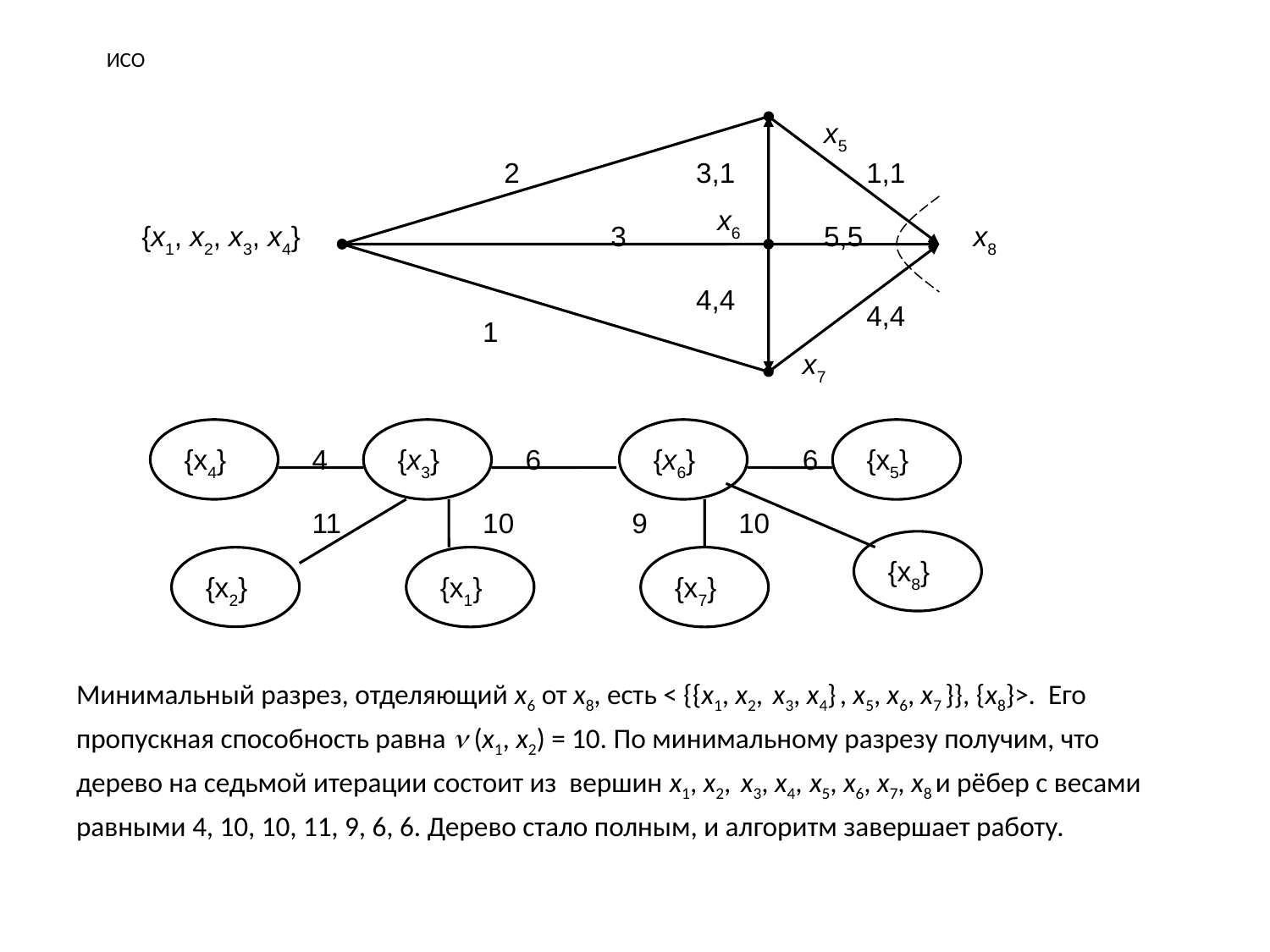

# ИСО

Минимальный разрез, отделяющий x6 от x8, есть < {{x1, x2,  x3, x4} , x5, x6, x7 }}, {x8}>.  Его
пропускная способность равна ν (x1, x2) = 10. По минимальному разрезу получим, что
дерево на седьмой итерации состоит из  вершин x1, x2,  x3, x4,  x5, x6, x7, x8 и рёбер с весами
равными 4, 10, 10, 11, 9, 6, 6. Дерево стало полным, и алгоритм завершает работу.

x5

2
3,1
1,1

x6
{x1, x2, x3, x4}
3
5,5
x8

4,4
4,4
1
x7

{x4}
4
{x3}
6
{x6}
6
{x5}

11

10
9

10

{x8}
{x2}
{x1}
{x7}